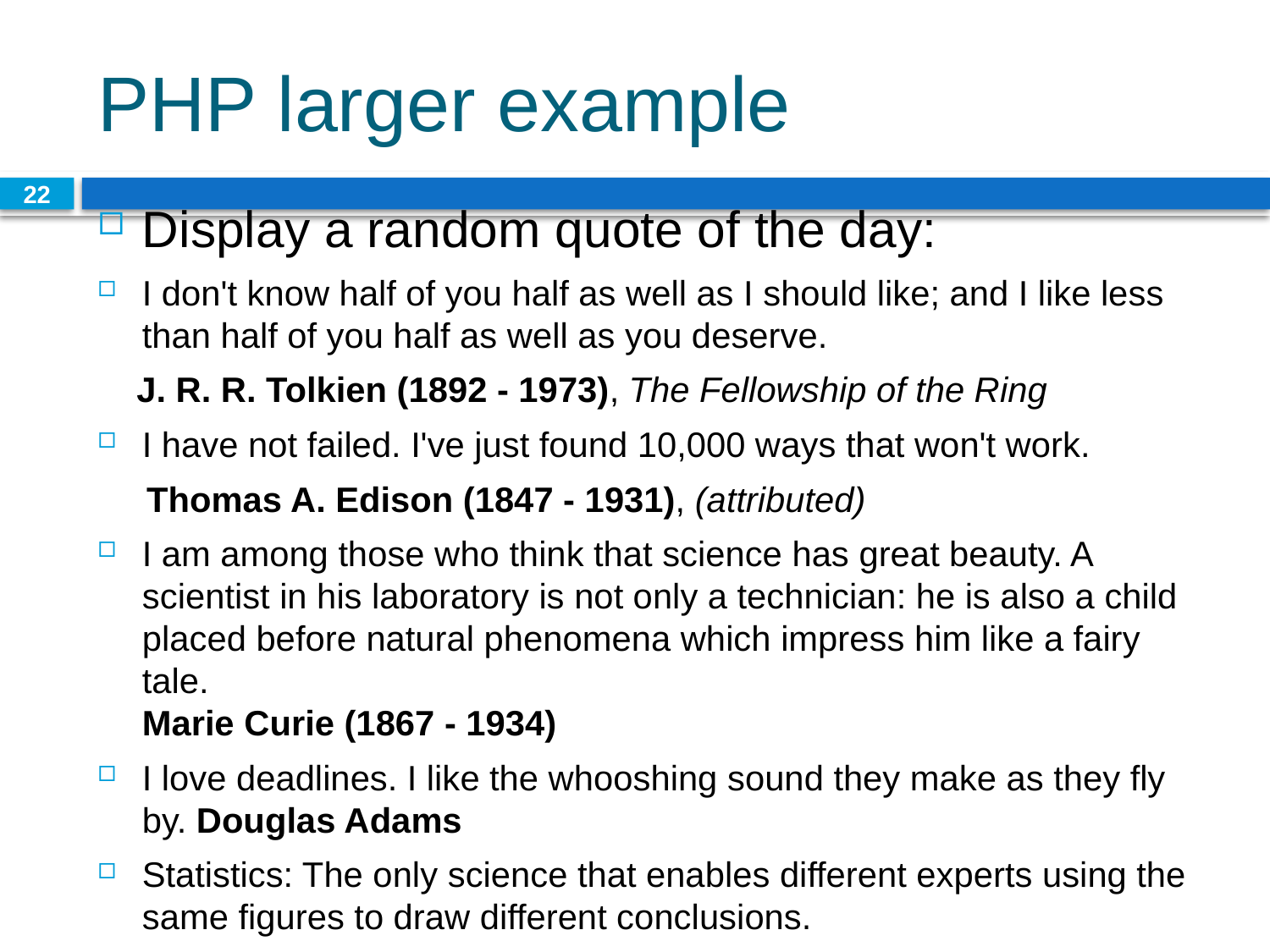

# PHP larger example
22
Display a random quote of the day:
I don't know half of you half as well as I should like; and I like less than half of you half as well as you deserve.
    J. R. R. Tolkien (1892 - 1973), The Fellowship of the Ring
I have not failed. I've just found 10,000 ways that won't work.
     Thomas A. Edison (1847 - 1931), (attributed)
I am among those who think that science has great beauty. A scientist in his laboratory is not only a technician: he is also a child placed before natural phenomena which impress him like a fairy tale.
Marie Curie (1867 - 1934)
I love deadlines. I like the whooshing sound they make as they fly by. Douglas Adams
Statistics: The only science that enables different experts using the same figures to draw different conclusions.
    Evan Esar